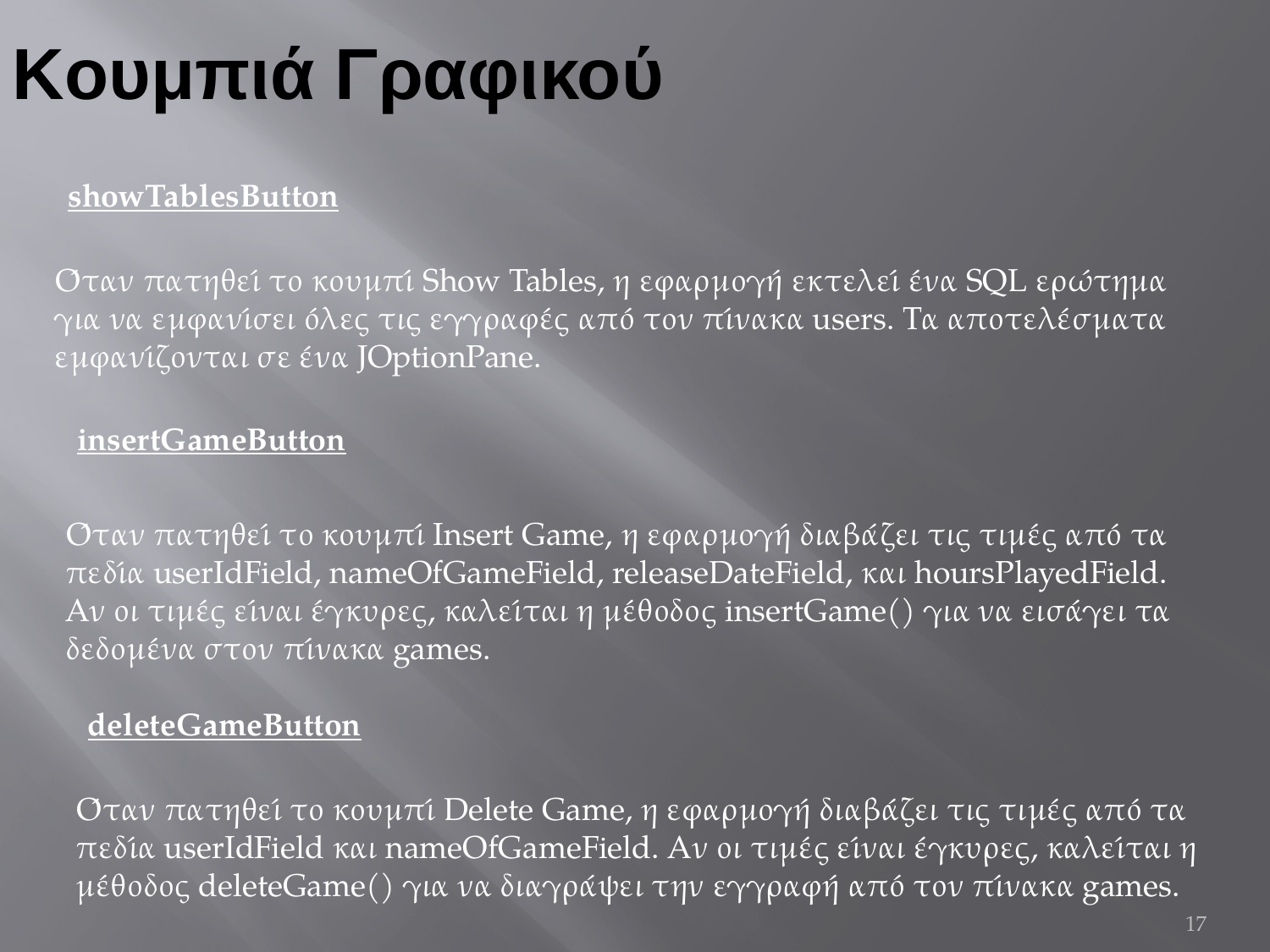

# Kουμπιά Γραφικού
showTablesButton
Όταν πατηθεί το κουμπί Show Tables, η εφαρμογή εκτελεί ένα SQL ερώτημα για να εμφανίσει όλες τις εγγραφές από τον πίνακα users. Τα αποτελέσματα εμφανίζονται σε ένα JOptionPane.

insertGameButton
Όταν πατηθεί το κουμπί Insert Game, η εφαρμογή διαβάζει τις τιμές από τα πεδία userIdField, nameOfGameField, releaseDateField, και hoursPlayedField. Αν οι τιμές είναι έγκυρες, καλείται η μέθοδος insertGame() για να εισάγει τα δεδομένα στον πίνακα games.

deleteGameButton
Όταν πατηθεί το κουμπί Delete Game, η εφαρμογή διαβάζει τις τιμές από τα πεδία userIdField και nameOfGameField. Αν οι τιμές είναι έγκυρες, καλείται η μέθοδος deleteGame() για να διαγράψει την εγγραφή από τον πίνακα games.

17